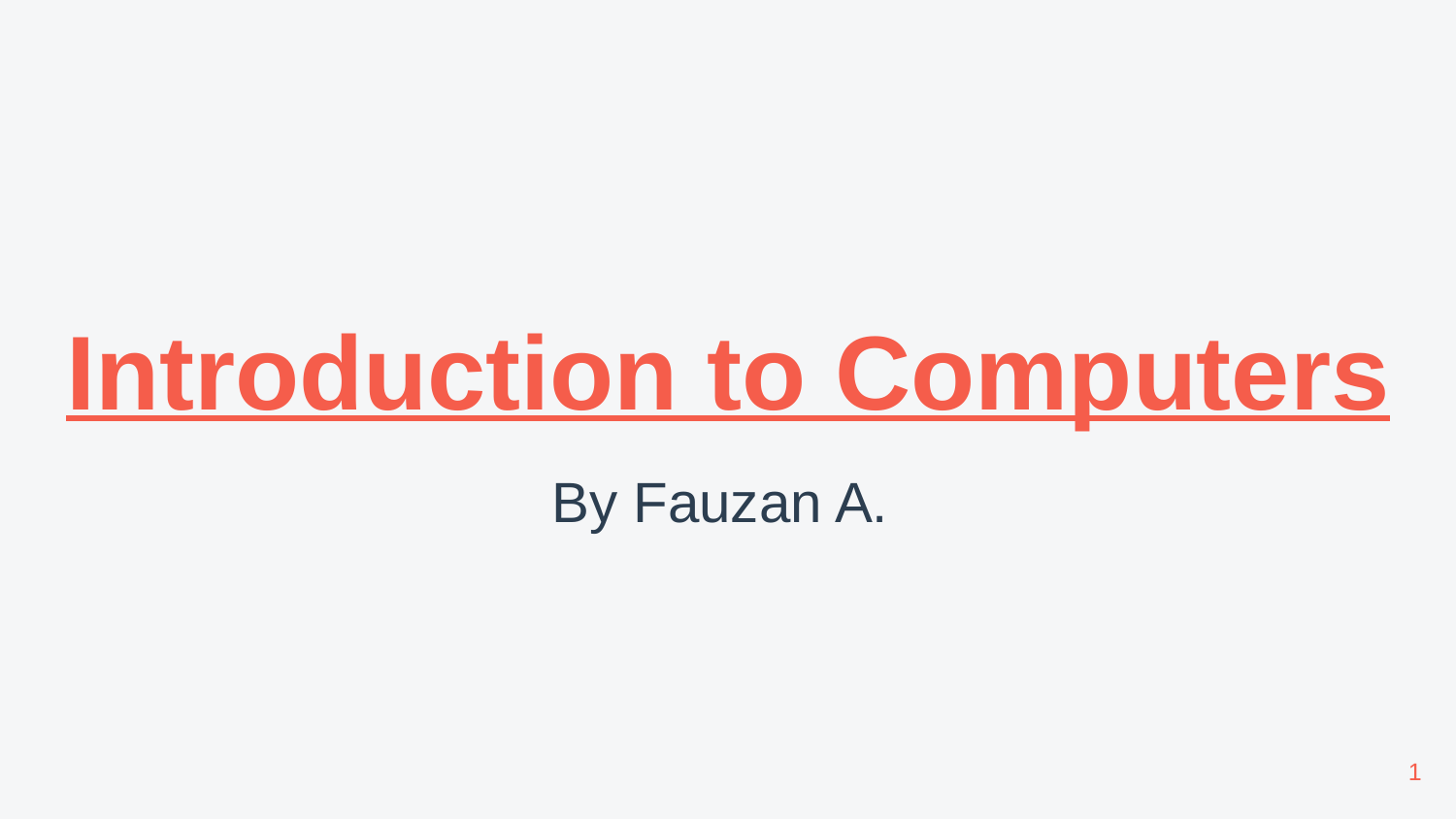

# Introduction to Computers
By Fauzan A.
1